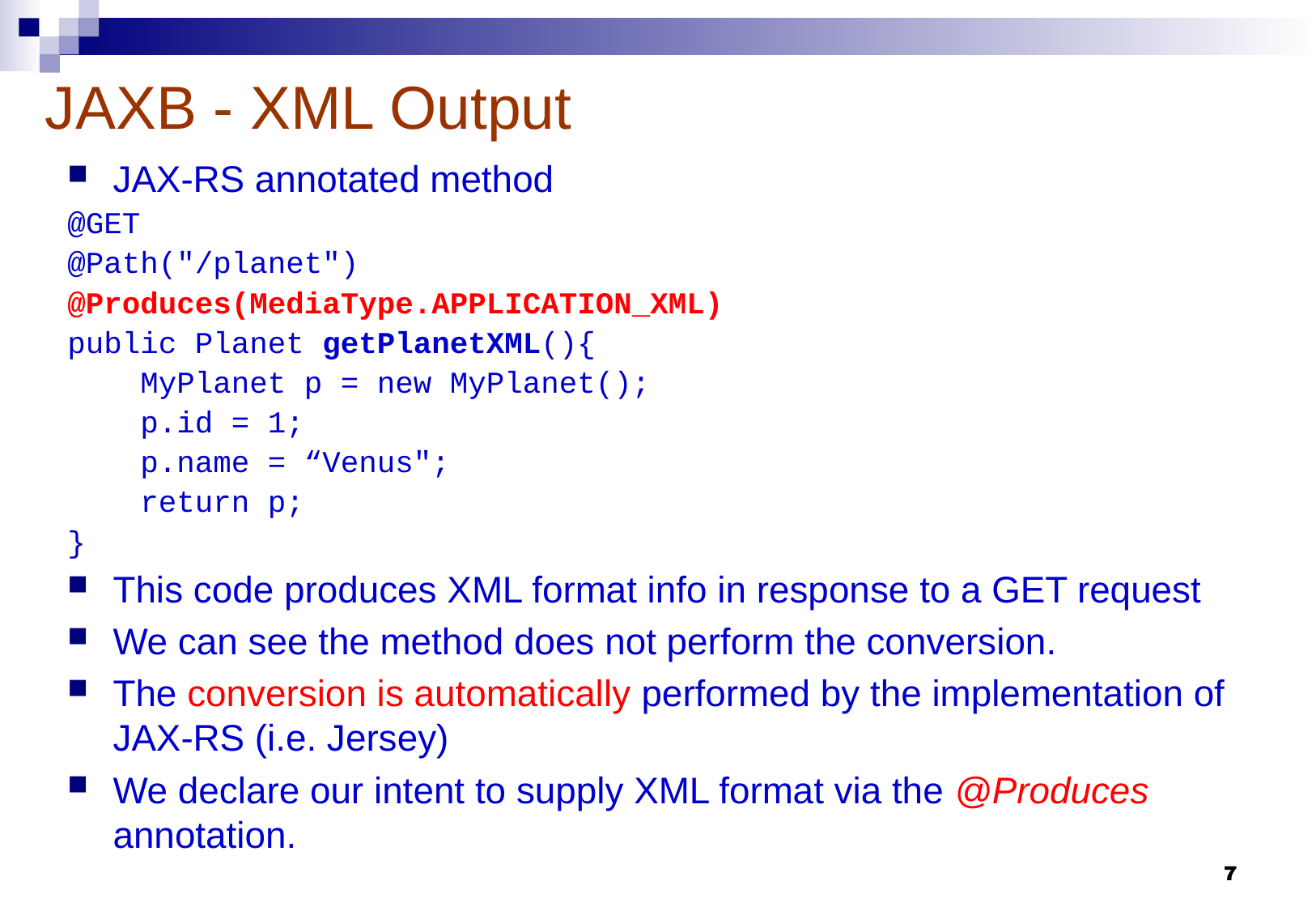

# JAXB - XML Output
JAX-RS annotated method
@GET
@Path("/planet")
@Produces(MediaType.APPLICATION_XML)
public Planet getPlanetXML(){
    MyPlanet p = new MyPlanet();
    p.id = 1;
    p.name = “Venus";
    return p;
}
This code produces XML format info in response to a GET request
We can see the method does not perform the conversion.
The conversion is automatically performed by the implementation of JAX-RS (i.e. Jersey)
We declare our intent to supply XML format via the @Produces annotation.
7